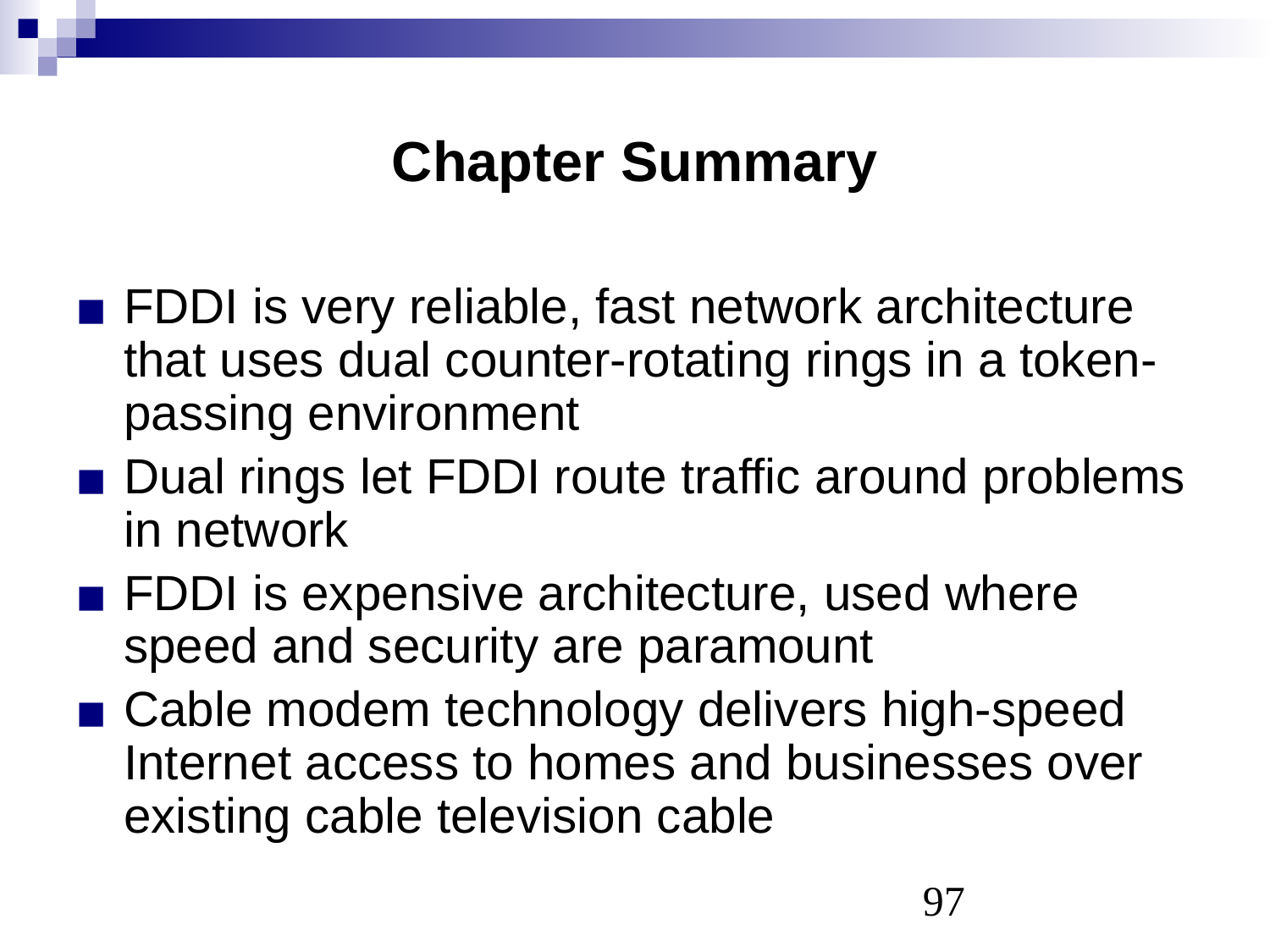

# Chapter Summary
FDDI is very reliable, fast network architecture that uses dual counter-rotating rings in a token-passing environment
Dual rings let FDDI route traffic around problems in network
FDDI is expensive architecture, used where speed and security are paramount
Cable modem technology delivers high-speed Internet access to homes and businesses over existing cable television cable
97